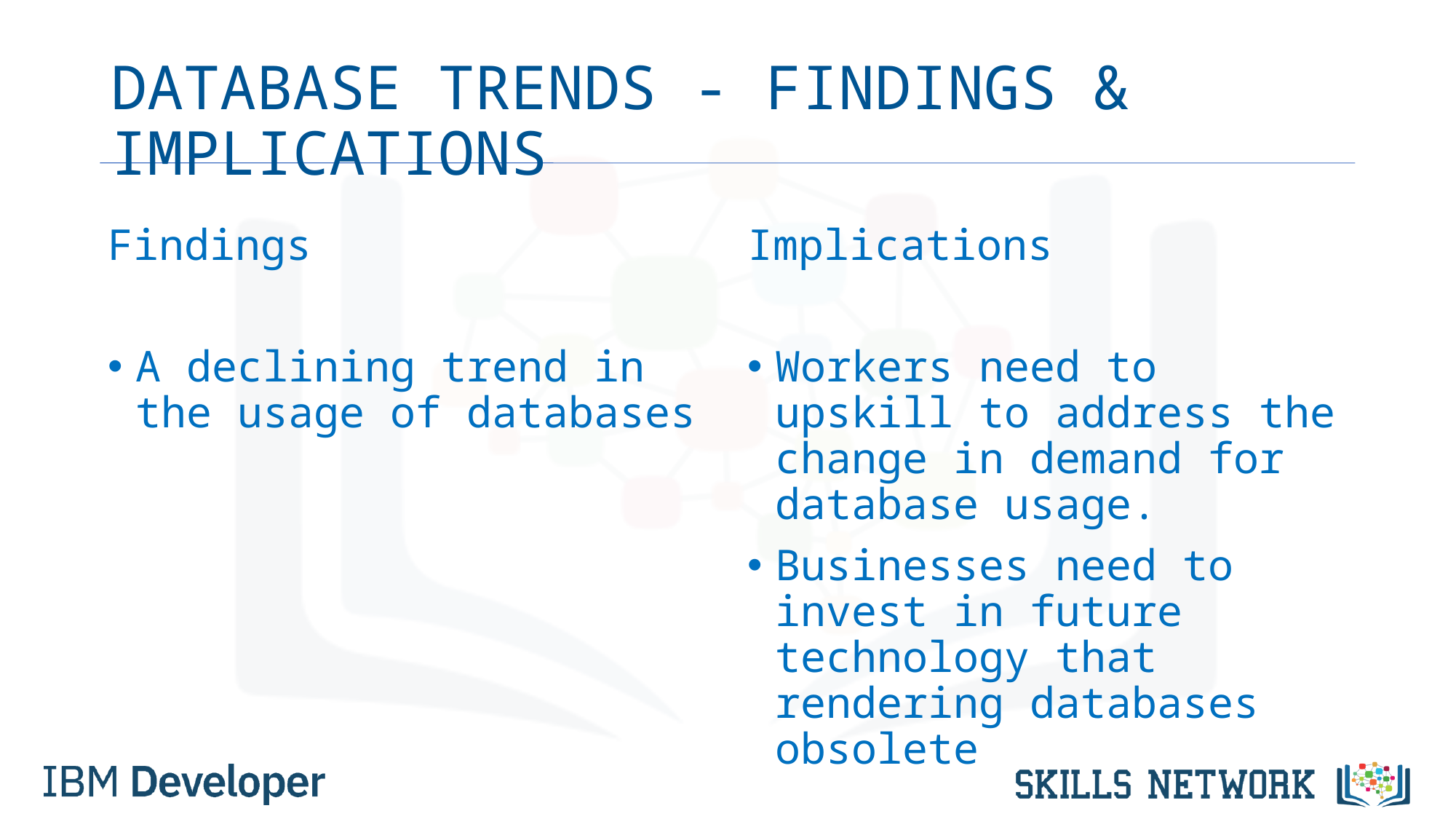

# DATABASE TRENDS - FINDINGS & IMPLICATIONS
Findings

A declining trend in the usage of databases
Implications

Workers need to upskill to address the change in demand for database usage.
Businesses need to invest in future technology that rendering databases obsolete